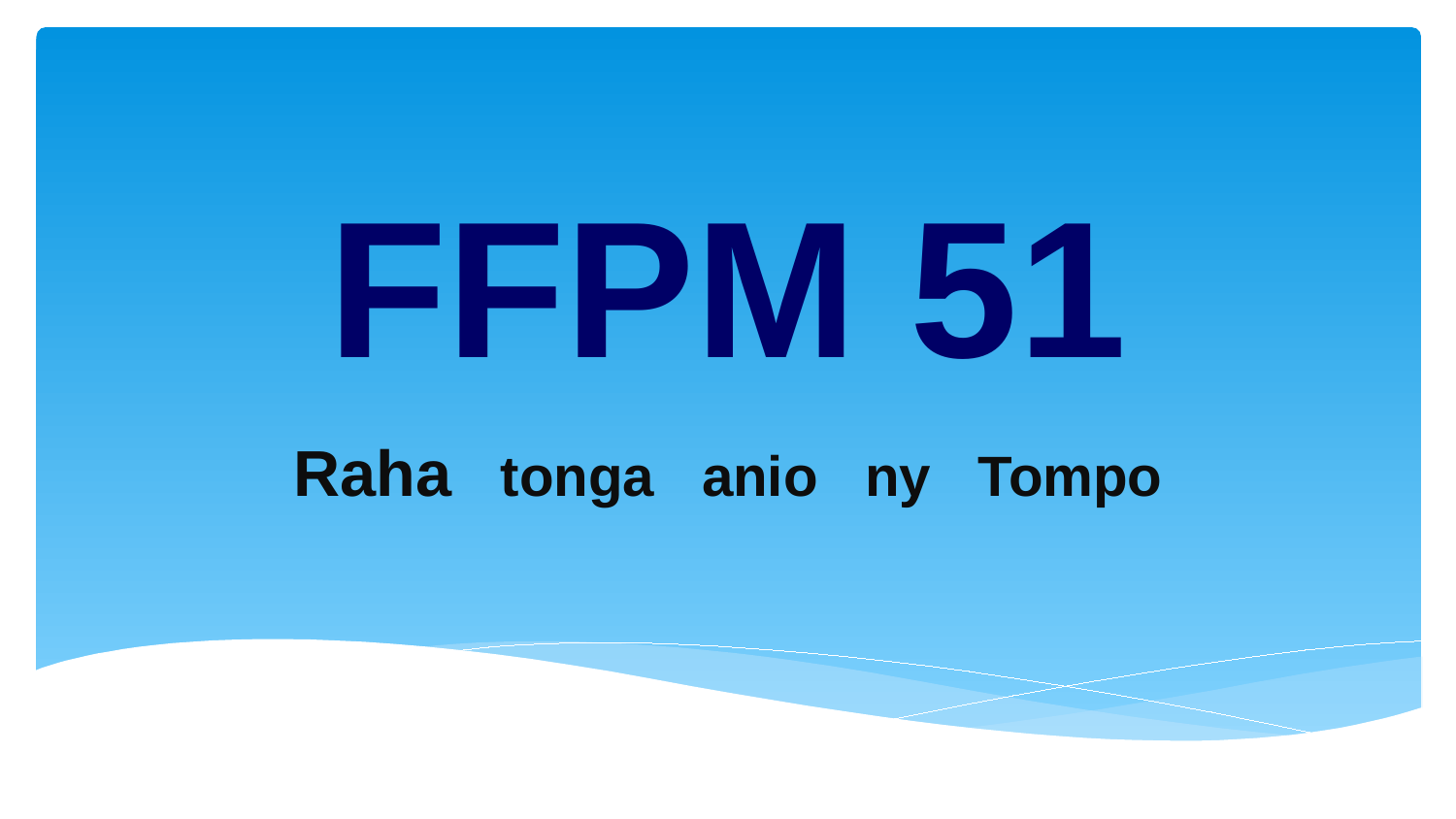

# FFPM 51
Raha   tonga   anio   ny   Tompo